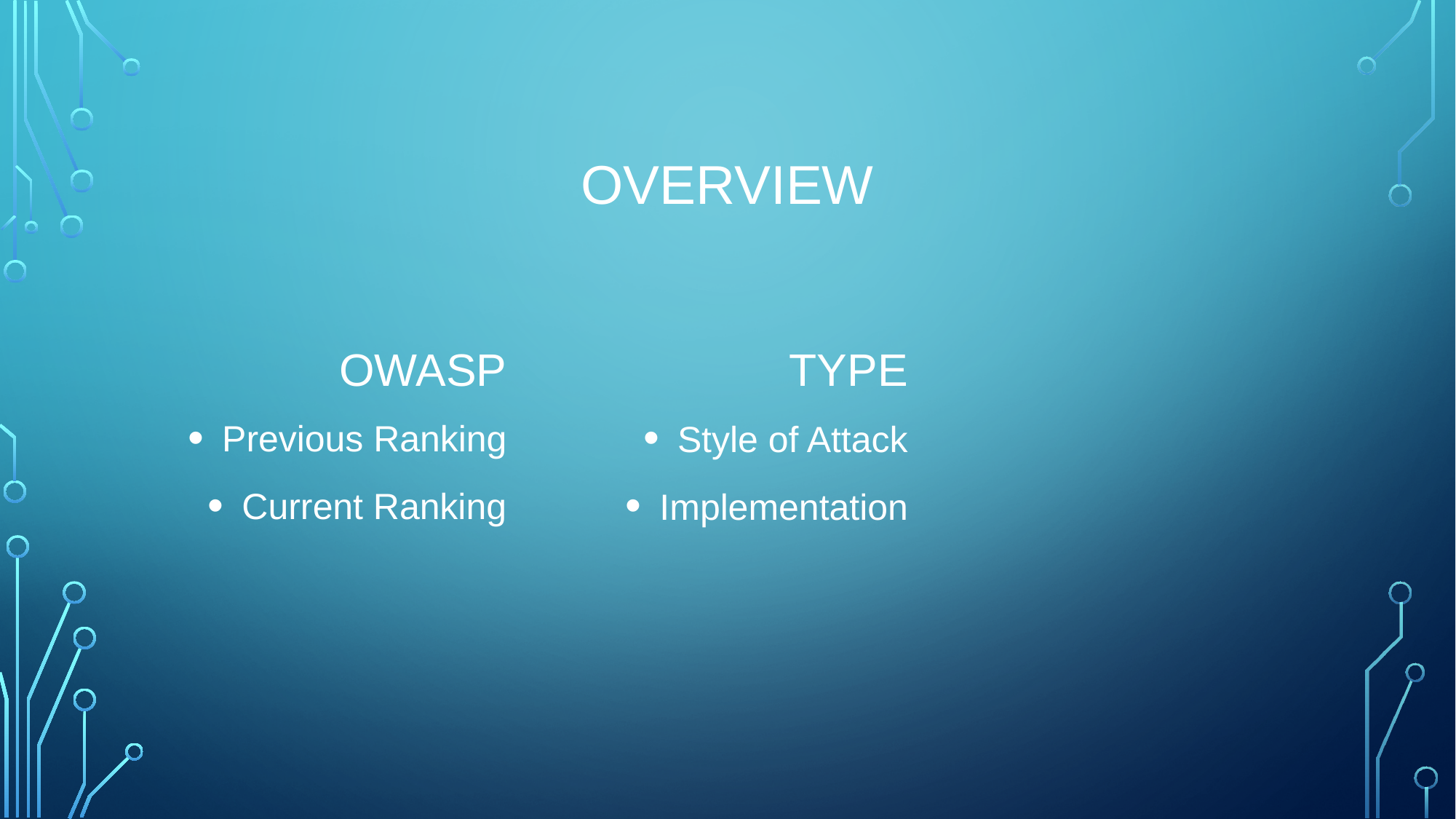

# Overview
OWASP
Type
Previous Ranking
Current Ranking

Style of Attack
Implementation